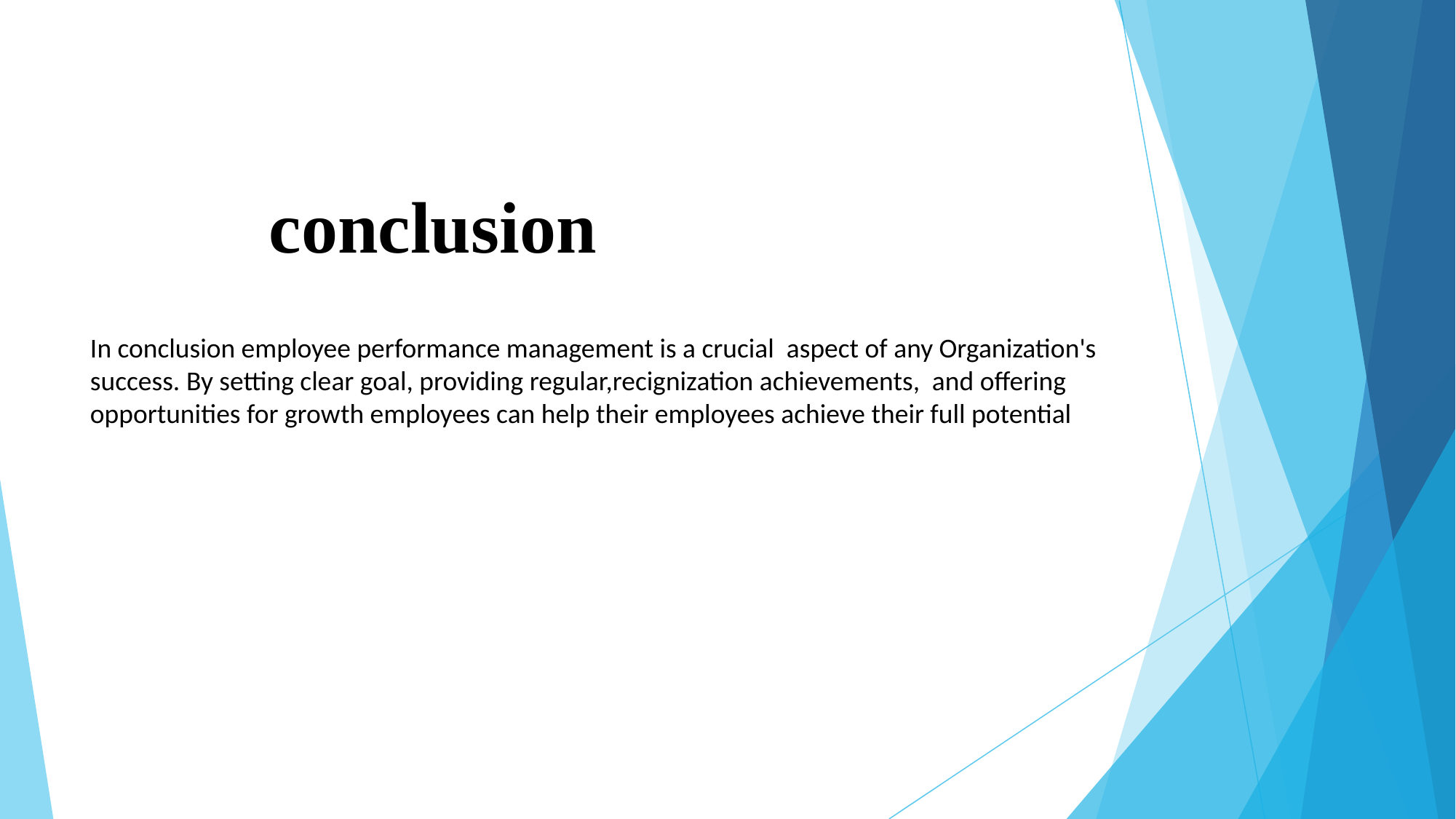

# conclusion
In conclusion employee performance management is a crucial  aspect of any Organization's success. By setting clear goal, providing regular,recignization achievements,  and offering opportunities for growth employees can help their employees achieve their full potential